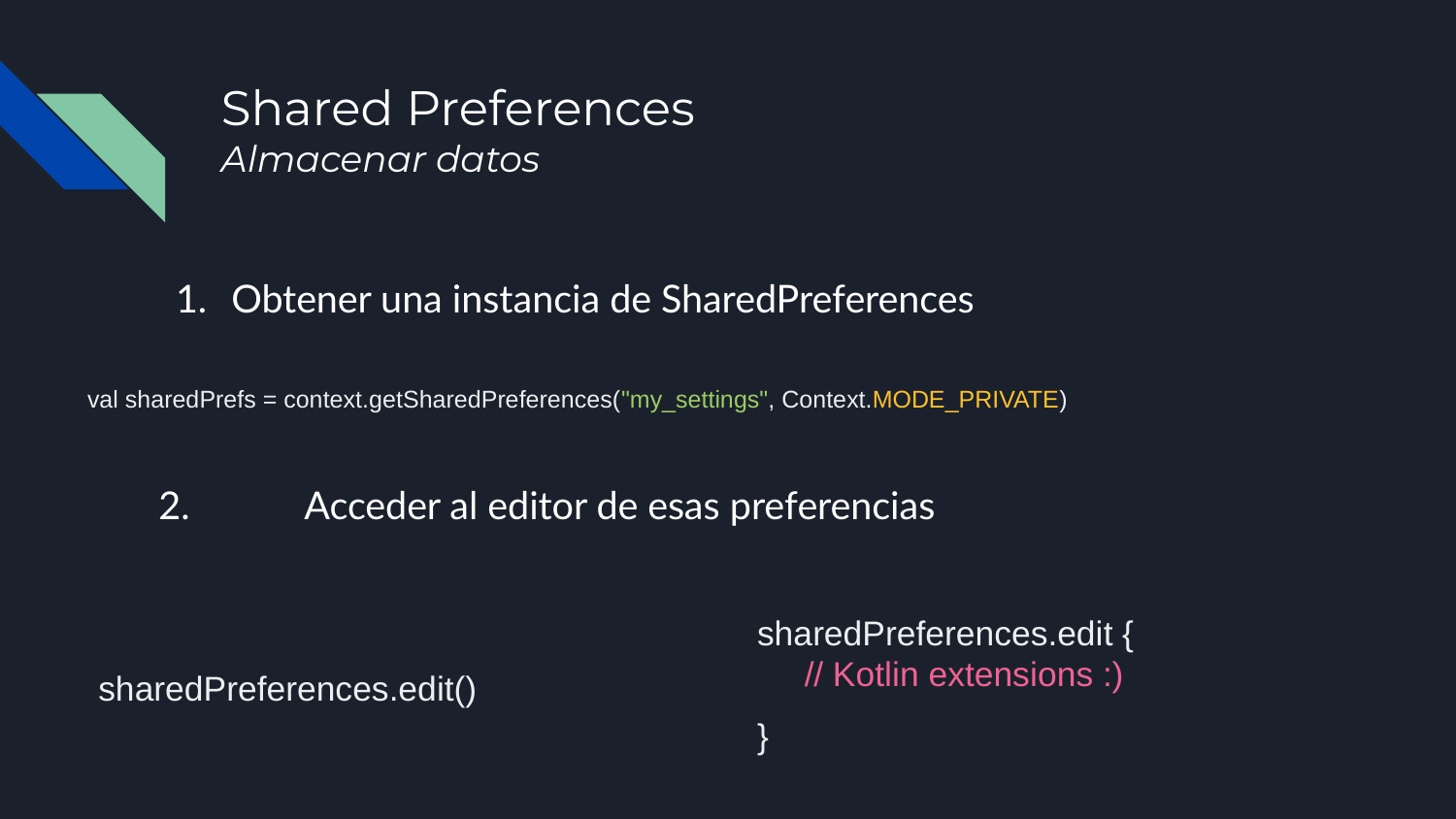

# Shared Preferences
Almacenar datos

Obtener una instancia de SharedPreferences
val sharedPrefs = context.getSharedPreferences("my_settings", Context.MODE_PRIVATE)
2.	Acceder al editor de esas preferencias
sharedPreferences.edit {
     // Kotlin extensions :)
}
sharedPreferences.edit()